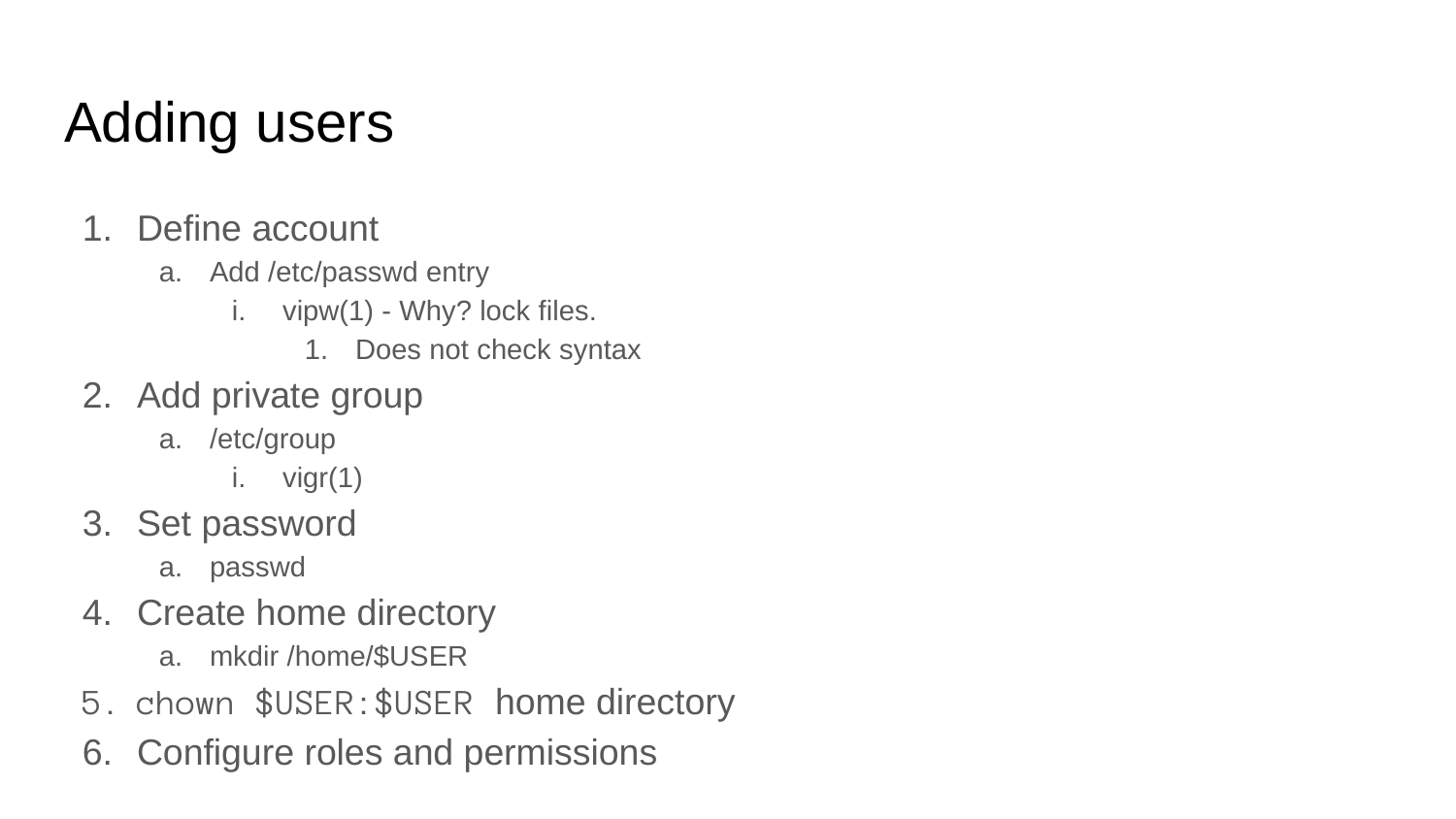

# Adding users
Define account
Add /etc/passwd entry
vipw(1) - Why? lock files.
Does not check syntax
Add private group
/etc/group
vigr(1)
Set password
passwd
Create home directory
mkdir /home/$USER
chown $USER:$USER home directory
Configure roles and permissions